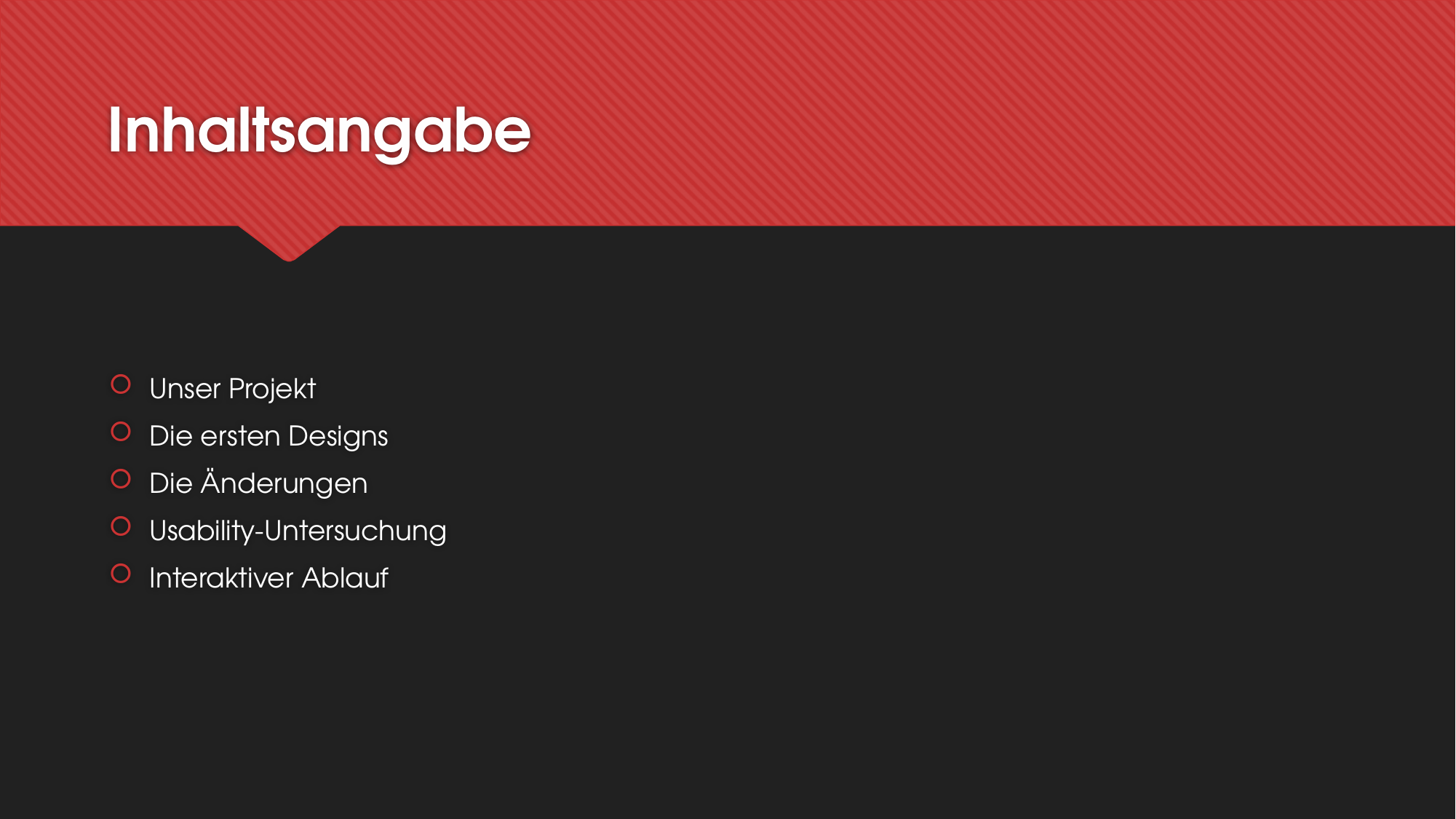

# Inhaltsangabe
Unser Projekt
Die ersten Designs
Die Änderungen
Usability-Untersuchung
Interaktiver Ablauf